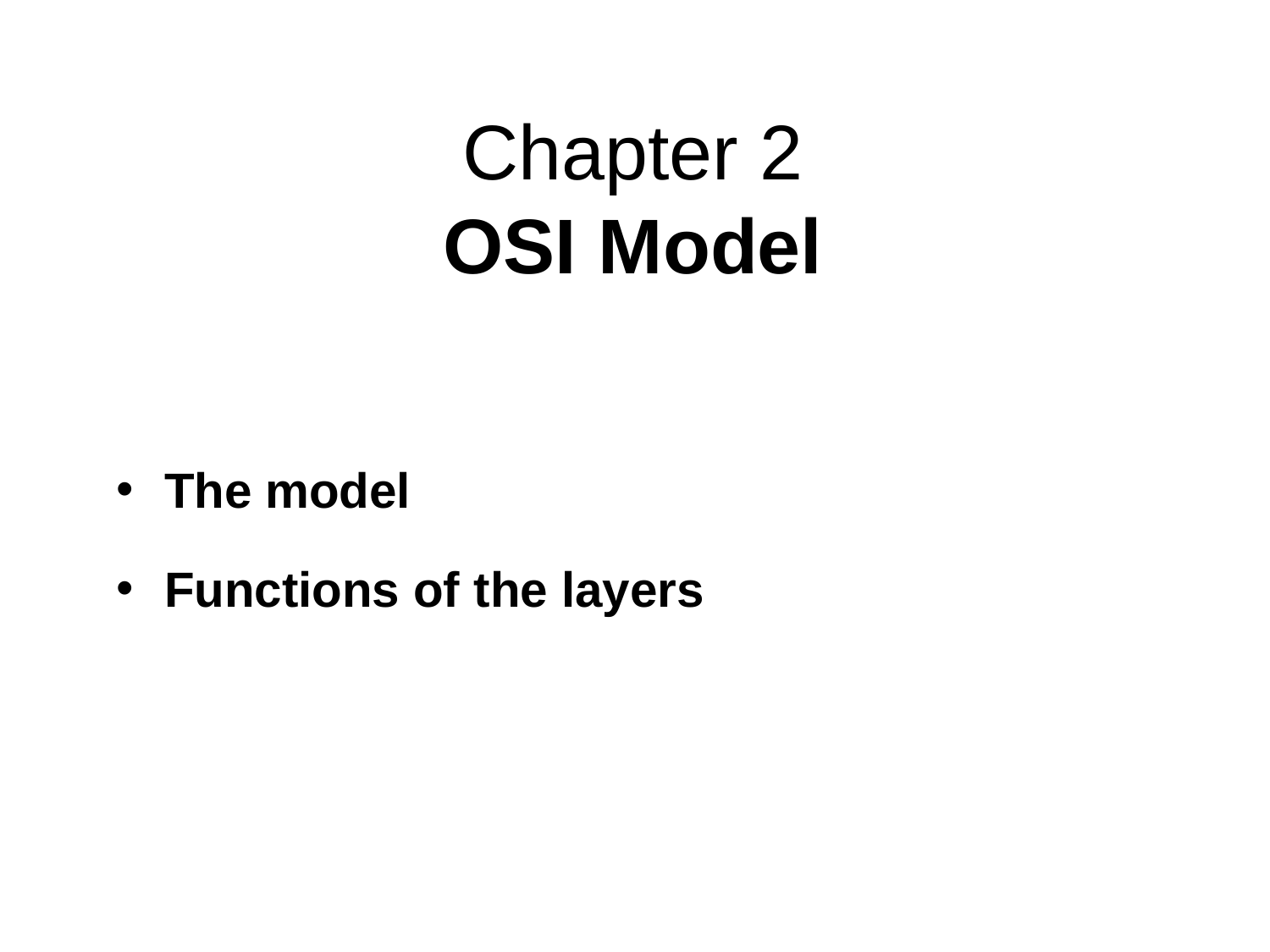

# Chapter 2 OSI Model
The model
Functions of the layers